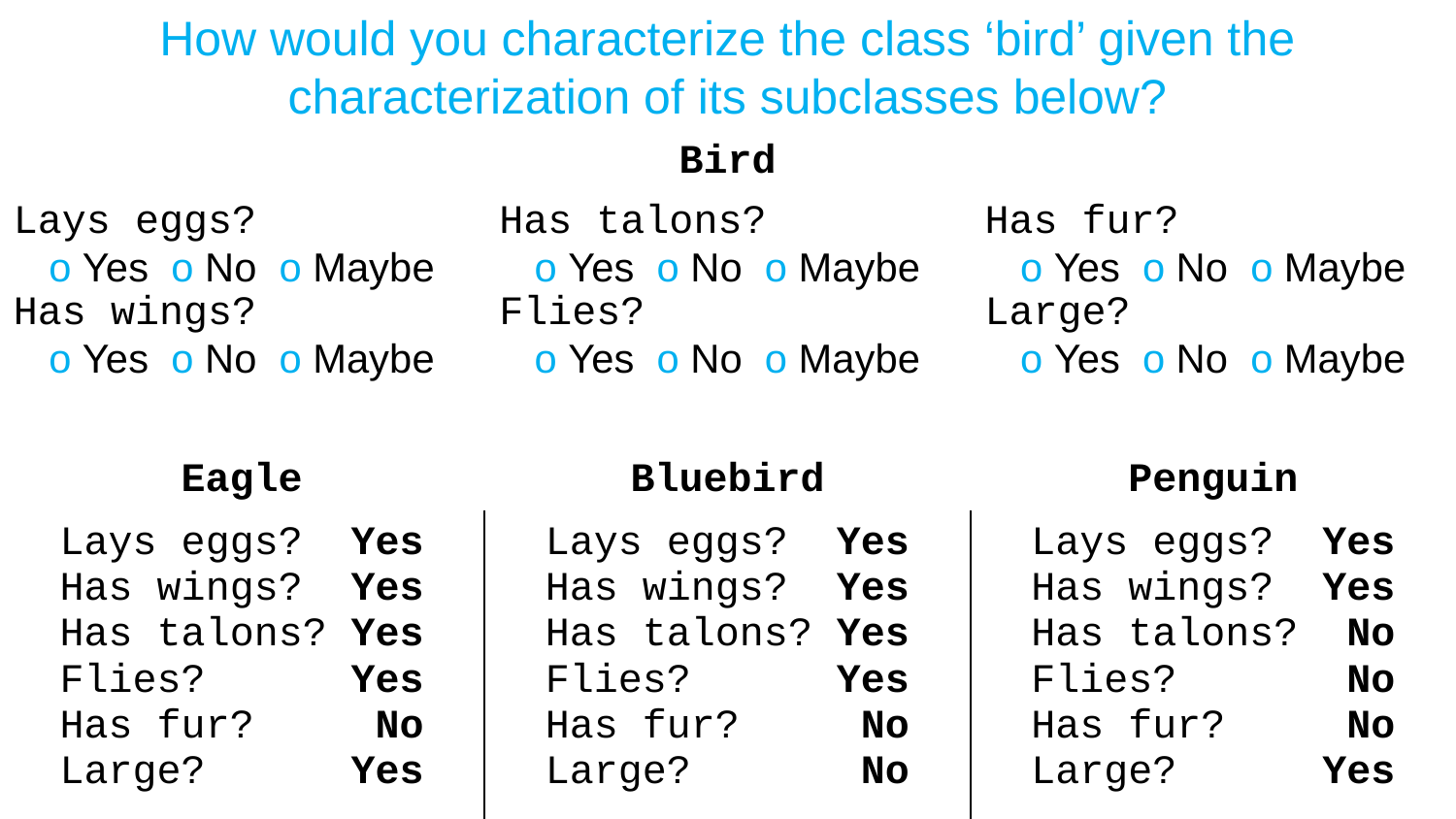

How would you characterize the class ‘bird’ given the characterization of its subclasses below?
|  | Bird |  |
| --- | --- | --- |
| Lays eggs? ο Yes ο No ο Maybe Has wings? ο Yes ο No ο Maybe | Has talons? ο Yes ο No ο Maybe Flies? ο Yes ο No ο Maybe | Has fur? ο Yes ο No ο Maybe Large? ο Yes ο No ο Maybe |
| Eagle | Bluebird | Penguin |
| --- | --- | --- |
| Lays eggs? Yes Has wings? Yes Has talons? Yes Flies? Yes Has fur? No Large? Yes | Lays eggs? Yes Has wings? Yes Has talons? Yes Flies? Yes Has fur? No Large? No | Lays eggs? Yes Has wings? Yes Has talons? No Flies? No Has fur? No Large? Yes |